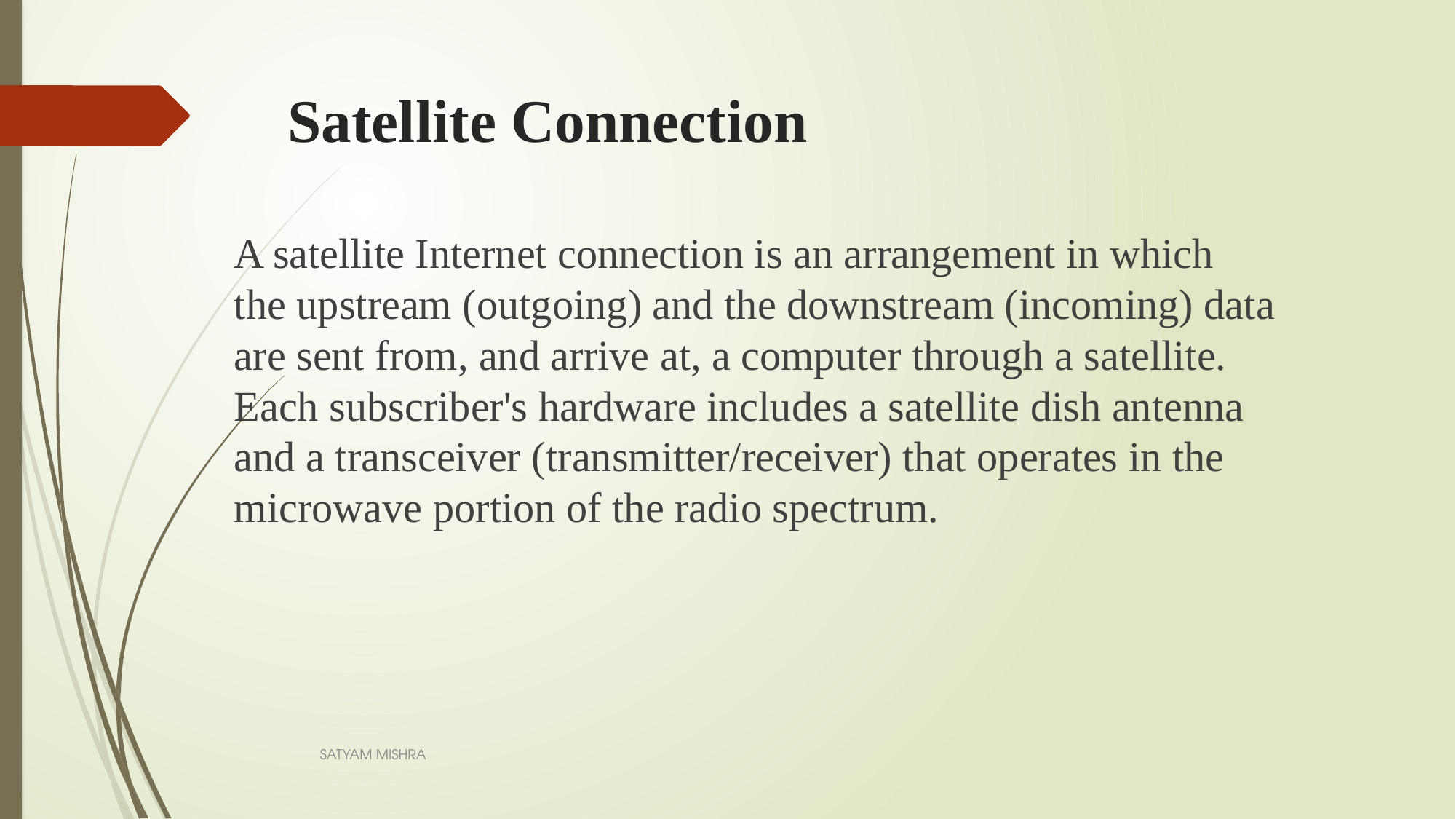

# Satellite Connection
A satellite Internet connection is an arrangement in which the upstream (outgoing) and the downstream (incoming) data are sent from, and arrive at, a computer through a satellite. Each subscriber's hardware includes a satellite dish antenna and a transceiver (transmitter/receiver) that operates in the microwave portion of the radio spectrum.
SATYAM MISHRA